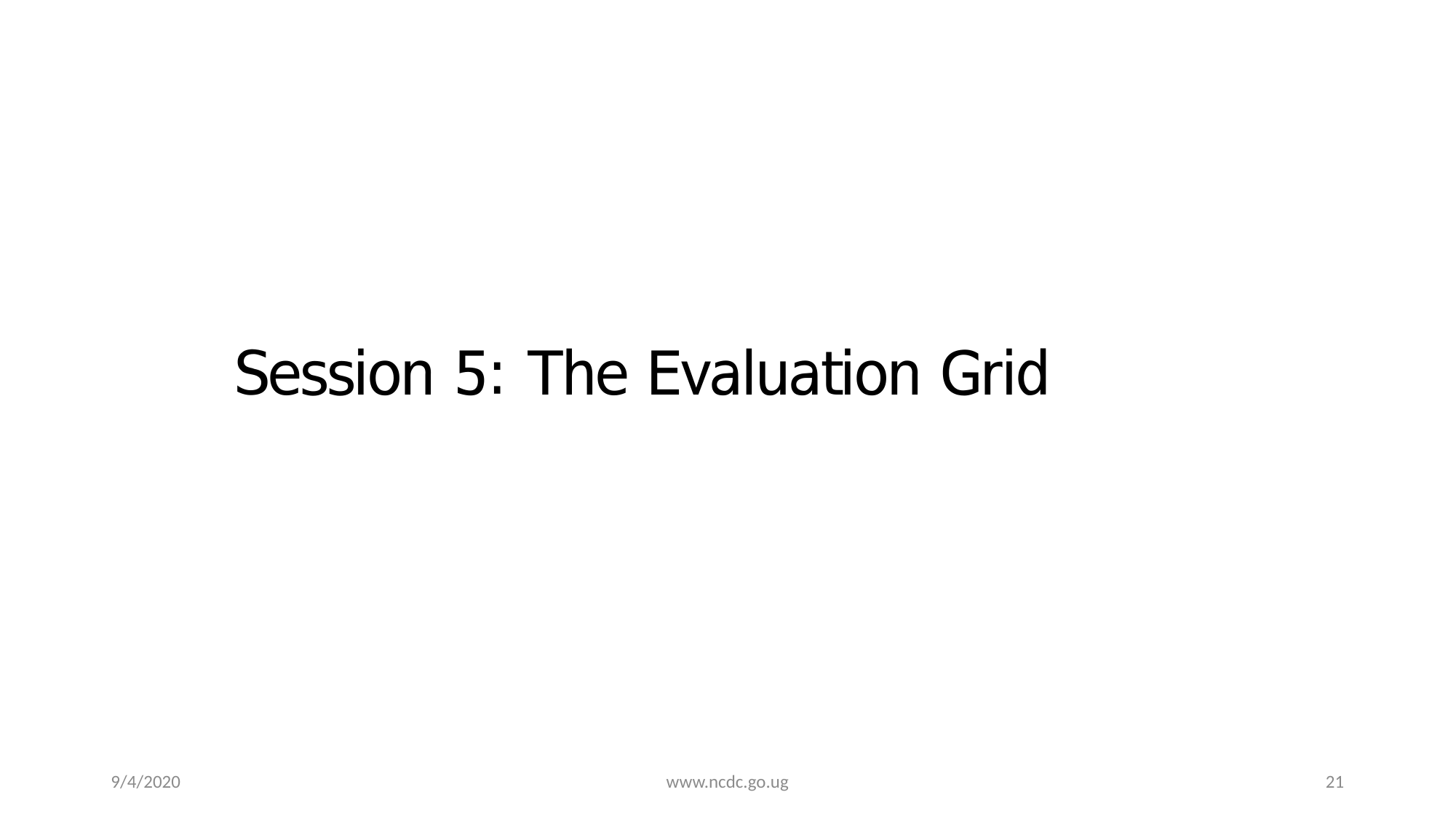

# Session 5: The Evaluation Grid
9/4/2020
www.ncdc.go.ug
21